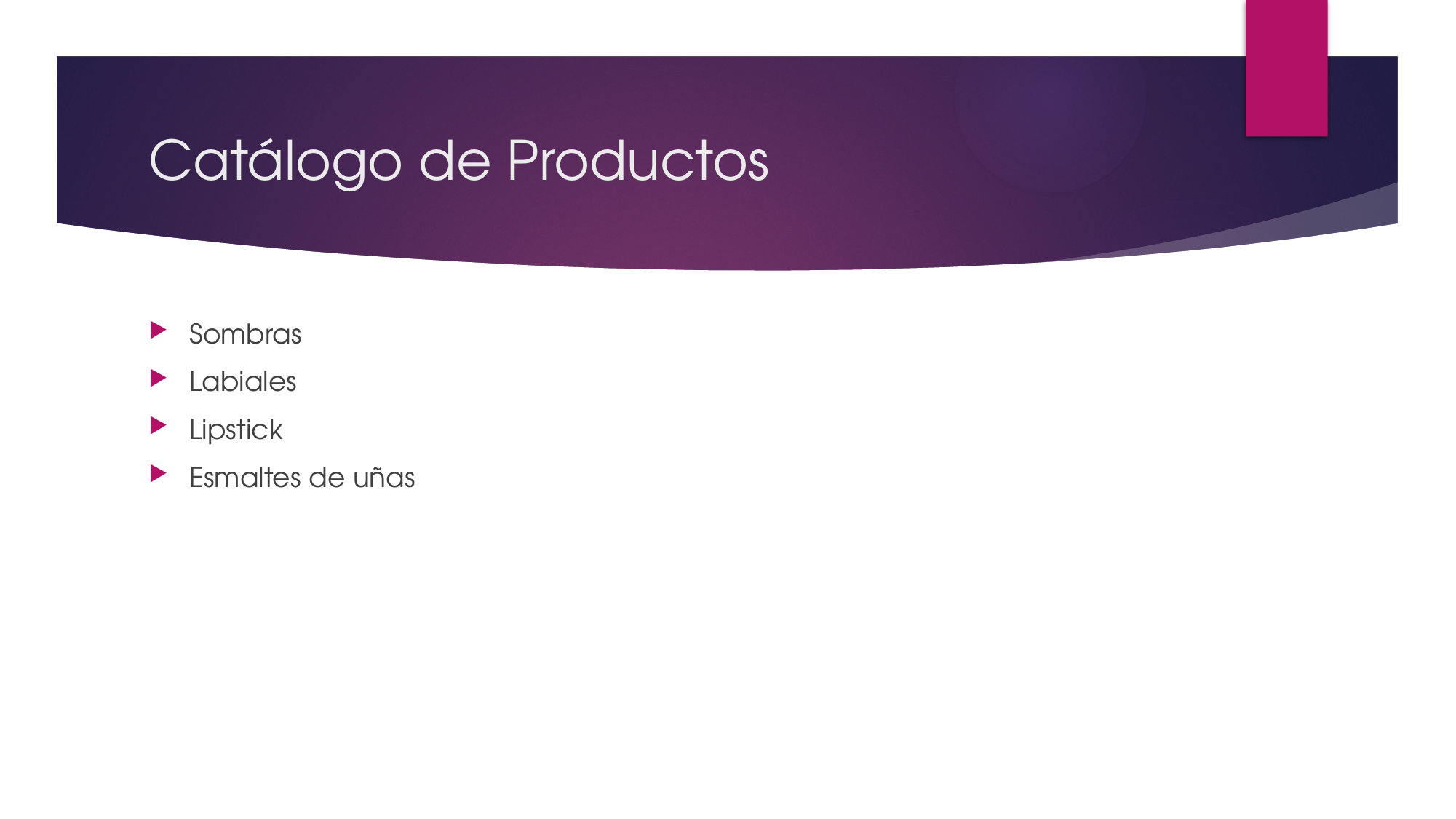

# Catálogo de Productos
Sombras
Labiales
Lipstick
Esmaltes de uñas